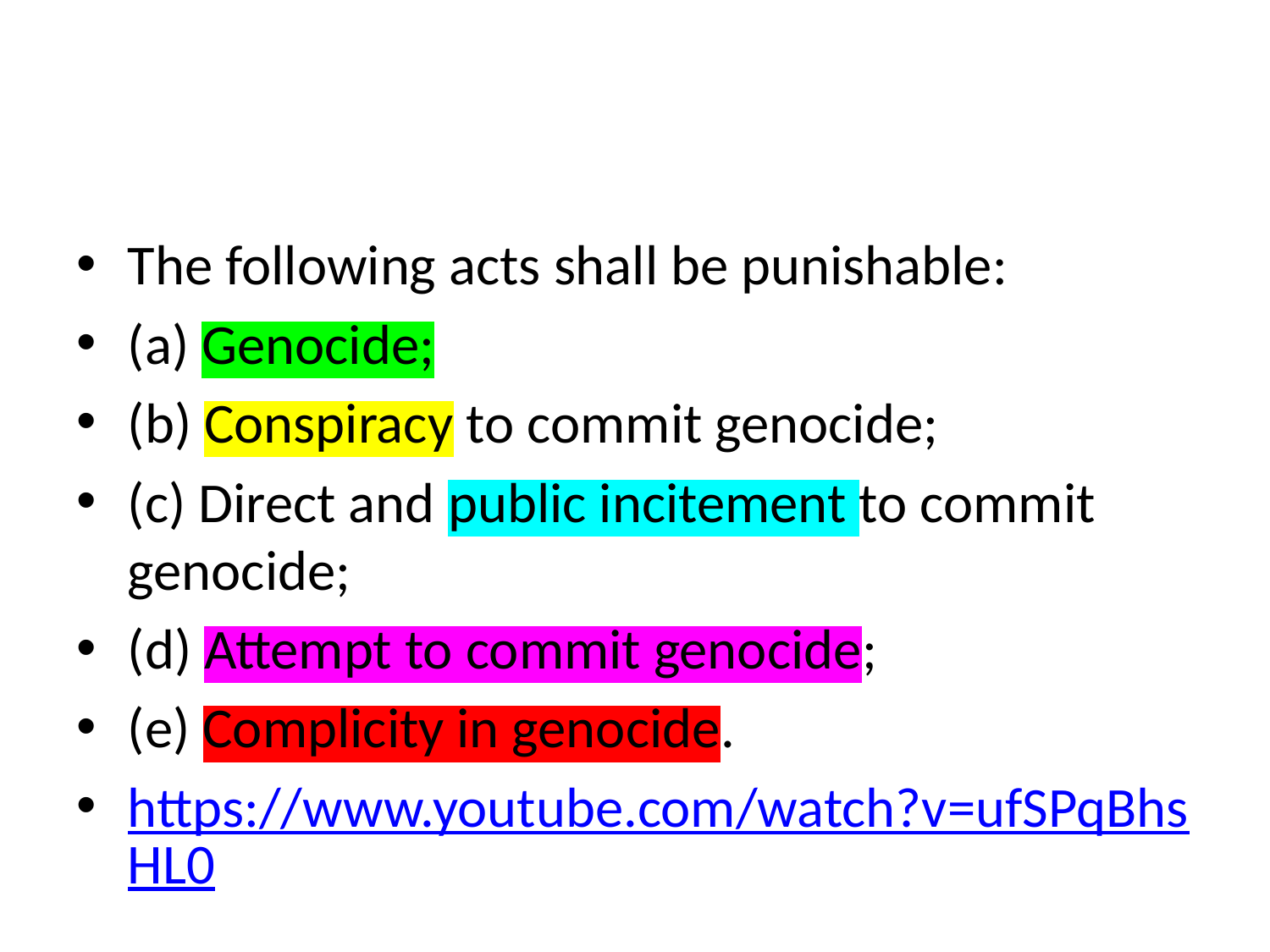

#
The following acts shall be punishable:
(a) Genocide;
(b) Conspiracy to commit genocide;
(c) Direct and public incitement to commit genocide;
(d) Attempt to commit genocide;
(e) Complicity in genocide.
https://www.youtube.com/watch?v=ufSPqBhsHL0